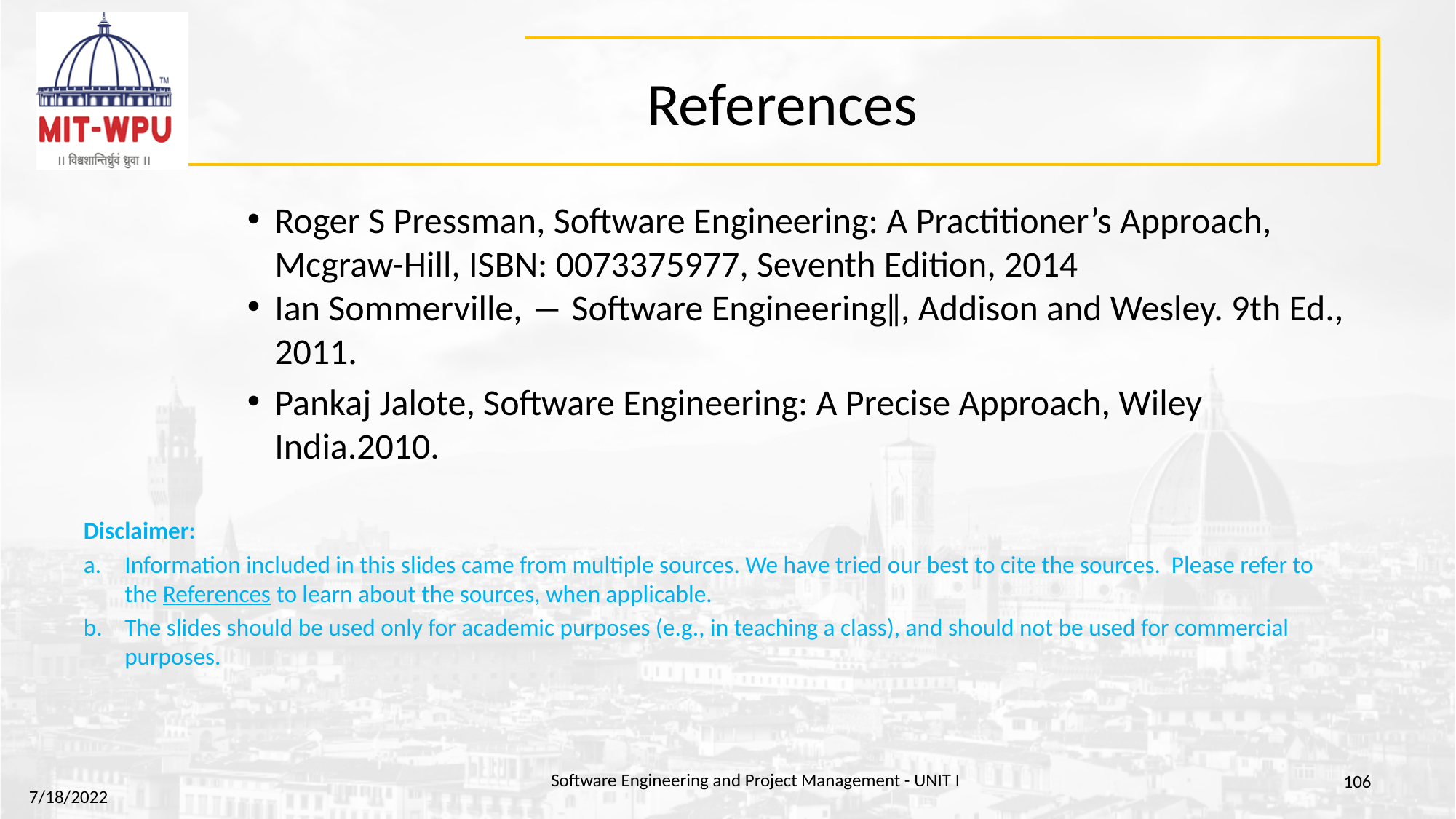

# References
Roger S Pressman, Software Engineering: A Practitioner’s Approach, Mcgraw-Hill, ISBN: 0073375977, Seventh Edition, 2014
Ian Sommerville, ― Software Engineering‖, Addison and Wesley. 9th Ed., 2011.
Pankaj Jalote, Software Engineering: A Precise Approach, Wiley India.2010.

Disclaimer:
Information included in this slides came from multiple sources. We have tried our best to cite the sources.  Please refer to the References to learn about the sources, when applicable.
The slides should be used only for academic purposes (e.g., in teaching a class), and should not be used for commercial purposes.
Software Engineering and Project Management - UNIT I
106
7/18/2022